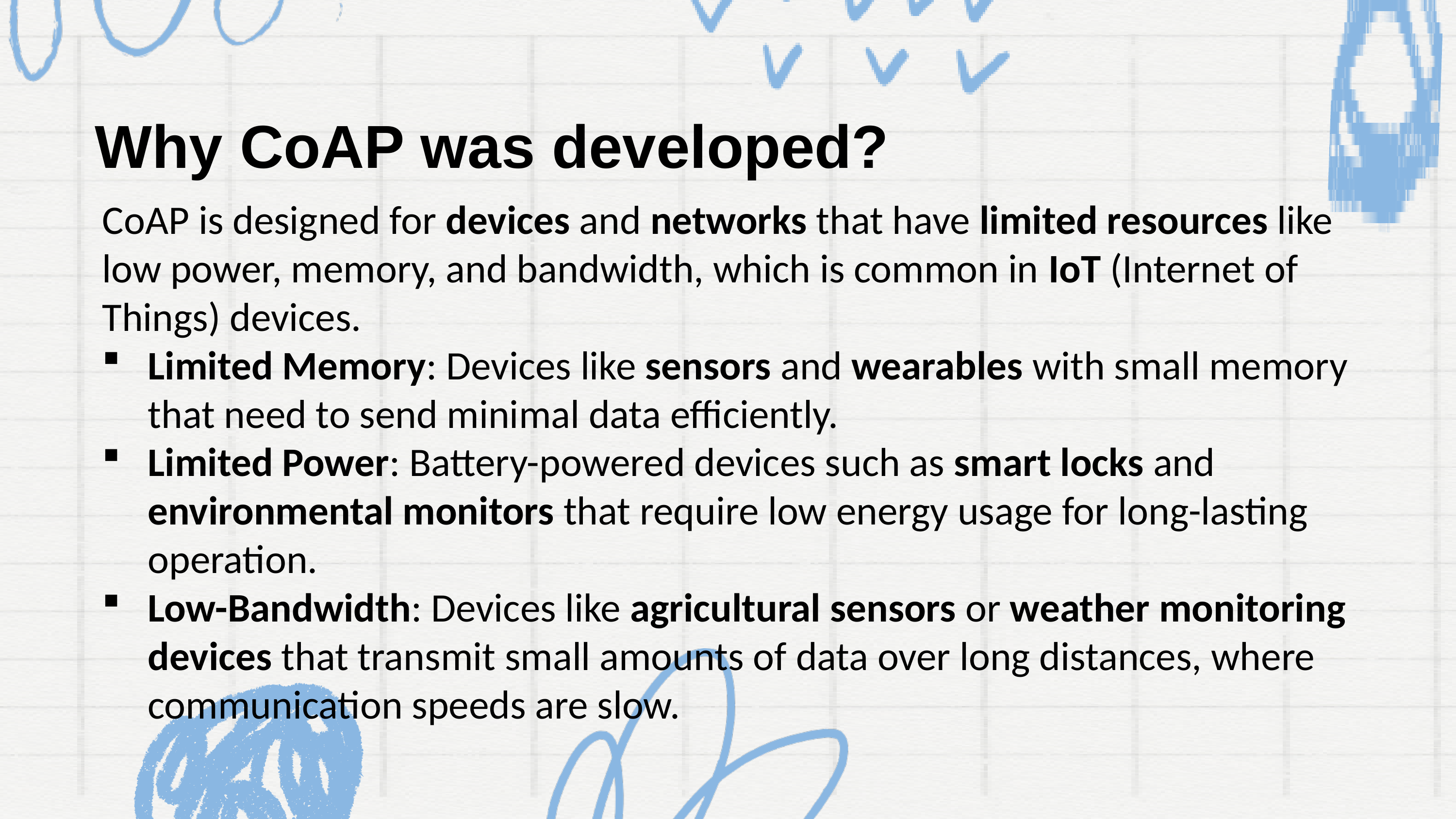

Why CoAP was developed?
CoAP is designed for devices and networks that have limited resources like low power, memory, and bandwidth, which is common in IoT (Internet of Things) devices.
Limited Memory: Devices like sensors and wearables with small memory that need to send minimal data efficiently.
Limited Power: Battery-powered devices such as smart locks and environmental monitors that require low energy usage for long-lasting operation.
Low-Bandwidth: Devices like agricultural sensors or weather monitoring devices that transmit small amounts of data over long distances, where communication speeds are slow.